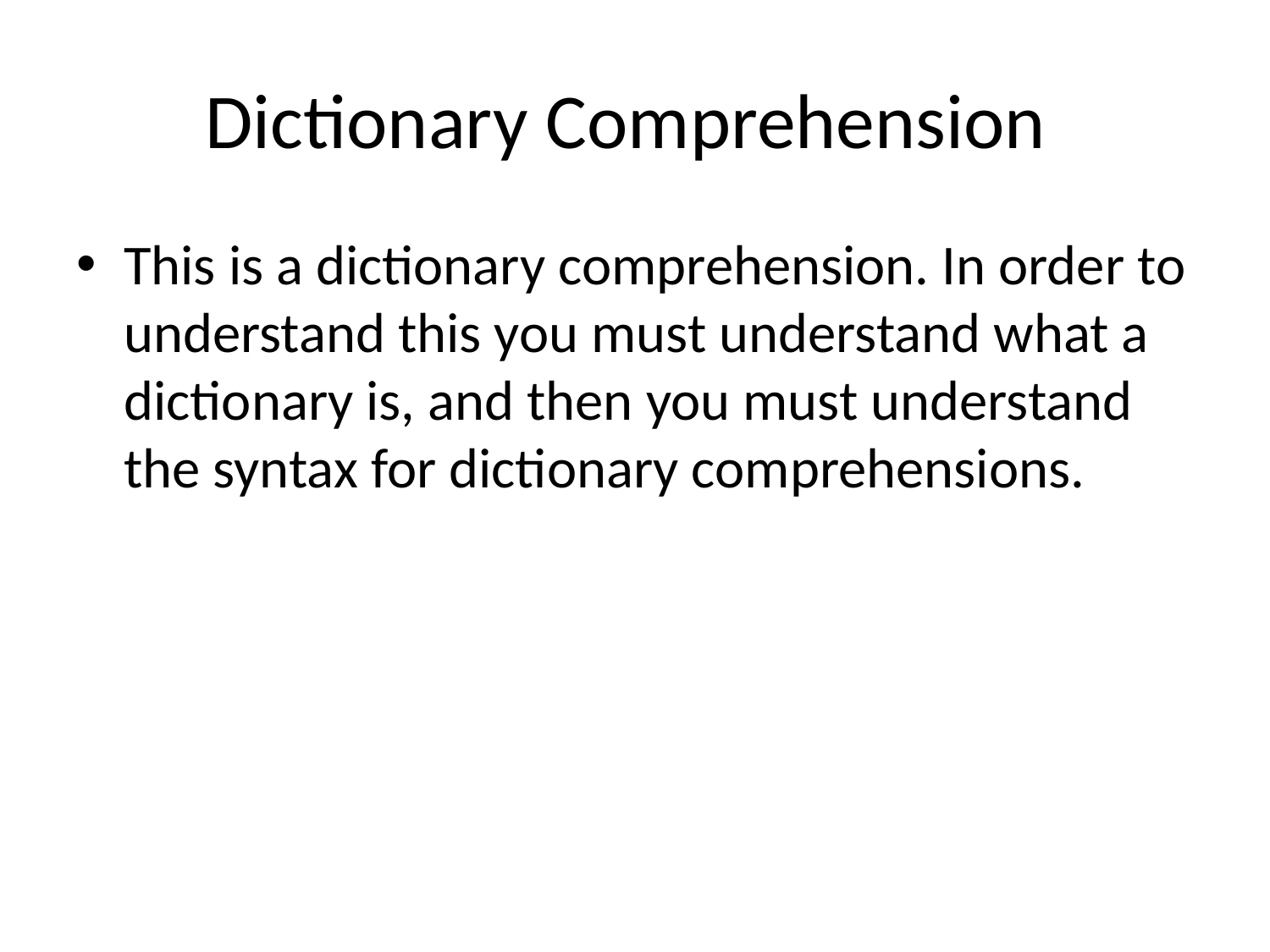

# Dictionary Comprehension
This is a dictionary comprehension. In order to understand this you must understand what a dictionary is, and then you must understand the syntax for dictionary comprehensions.